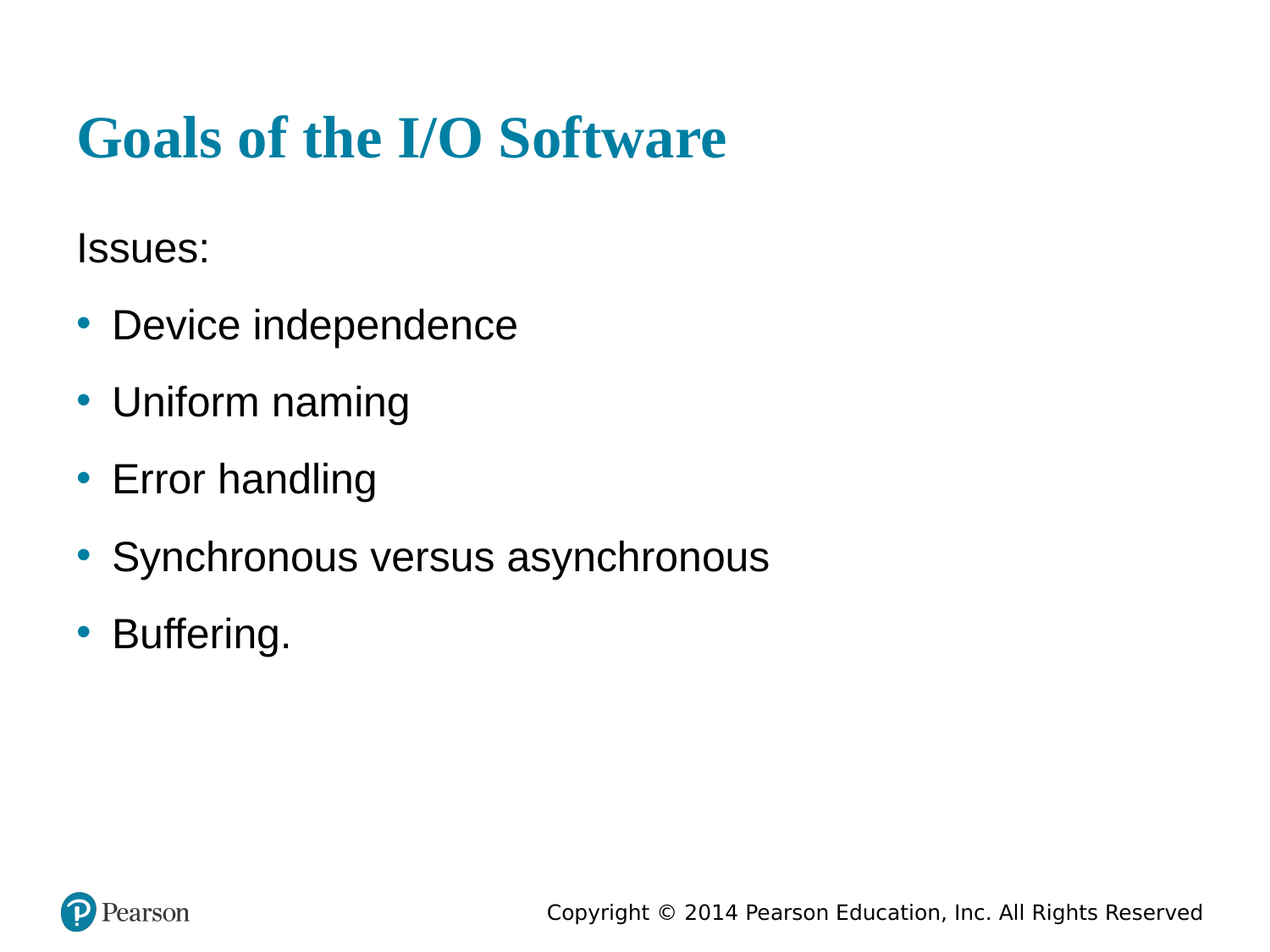

# Goals of the I/O Software
Issues:
Device independence
Uniform naming
Error handling
Synchronous versus asynchronous
Buffering.